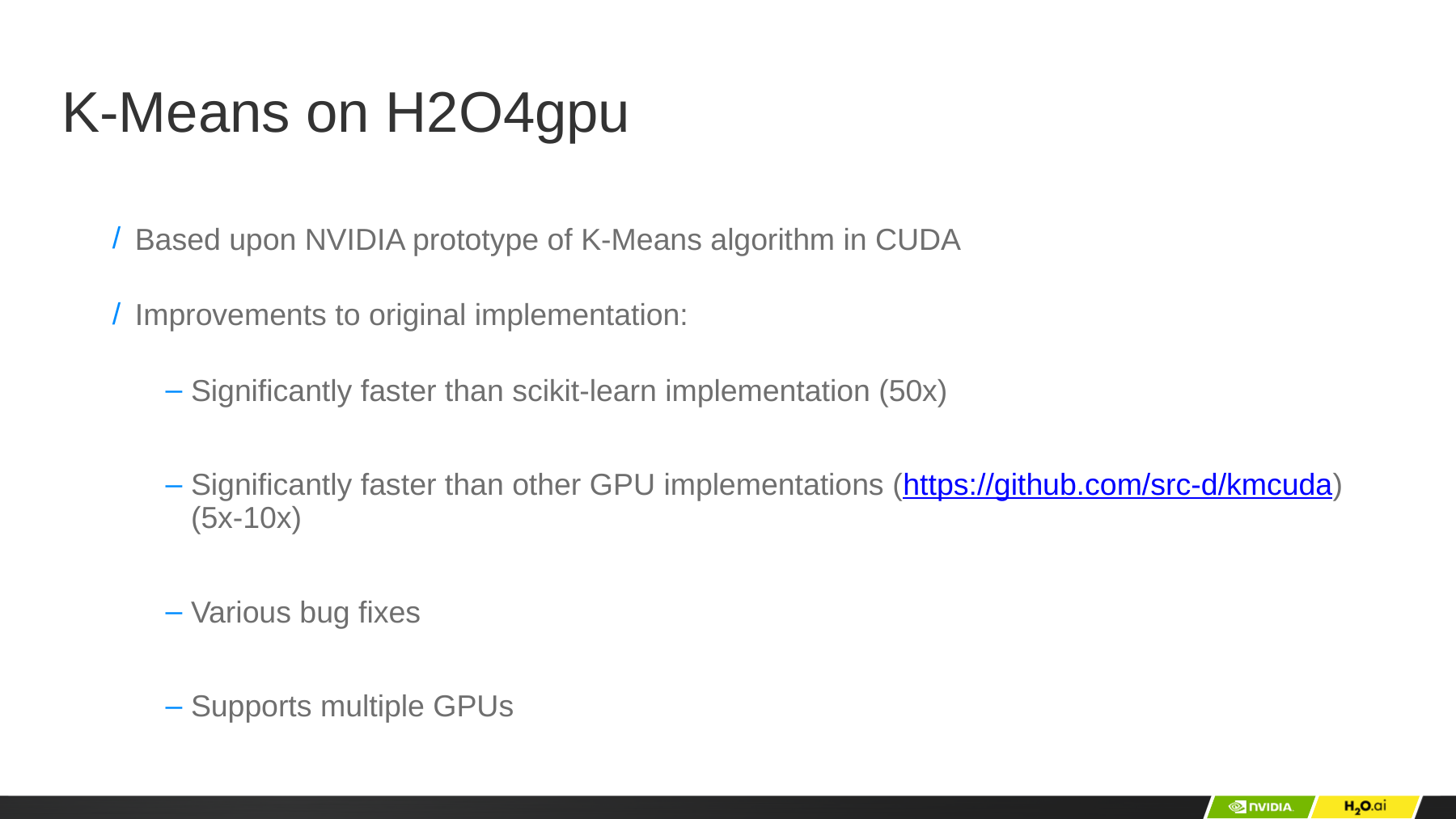

# K-Means on H2O4gpu
Based upon NVIDIA prototype of K-Means algorithm in CUDA

Improvements to original implementation:

Significantly faster than scikit-learn implementation (50x)

Significantly faster than other GPU implementations (https://github.com/src-d/kmcuda) (5x-10x)

Various bug fixes

Supports multiple GPUs